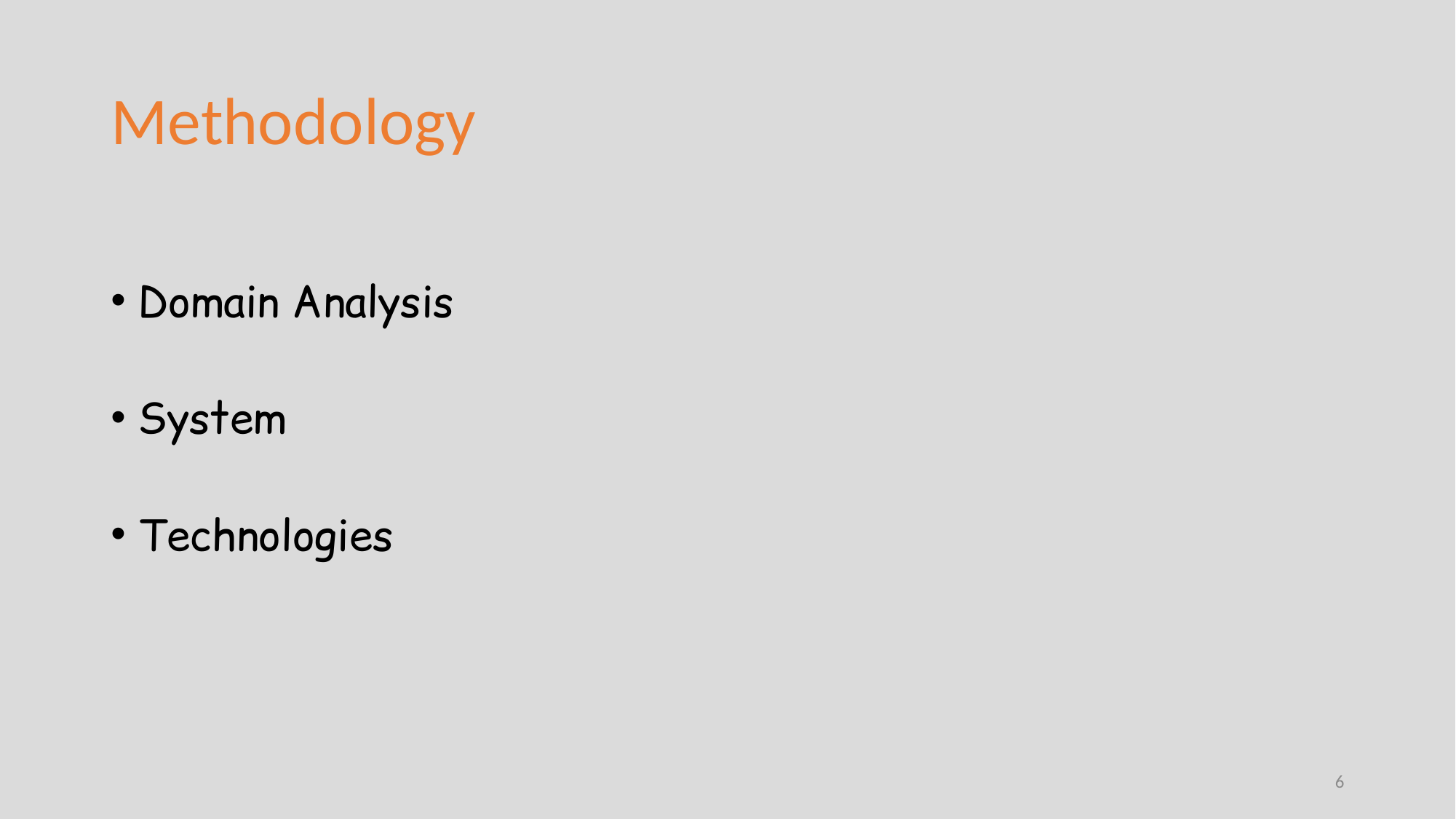

# Methodology
Domain Analysis
System
Technologies

6